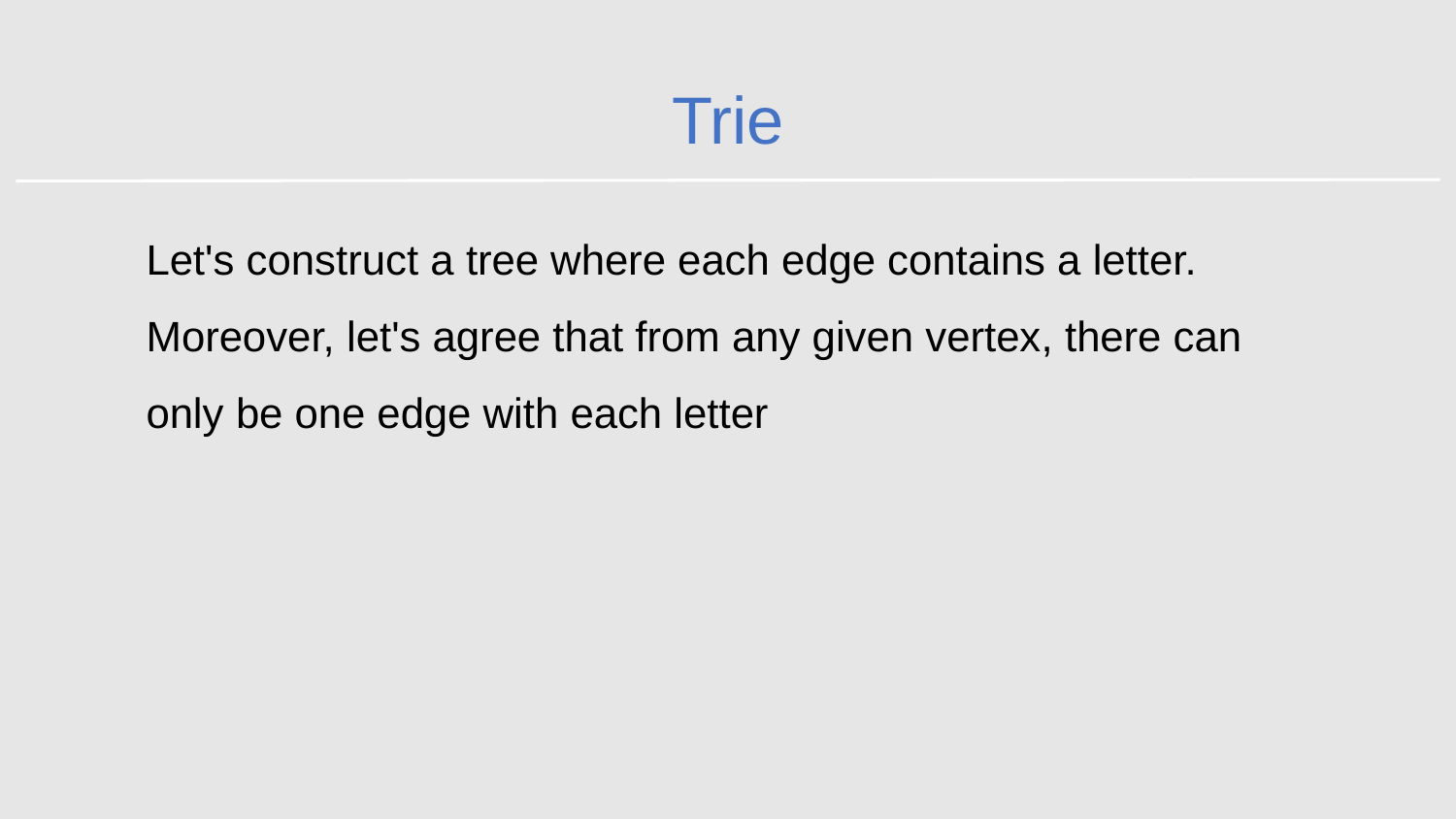

# Trie
Let's construct a tree where each edge contains a letter. Moreover, let's agree that from any given vertex, there can only be one edge with each letter